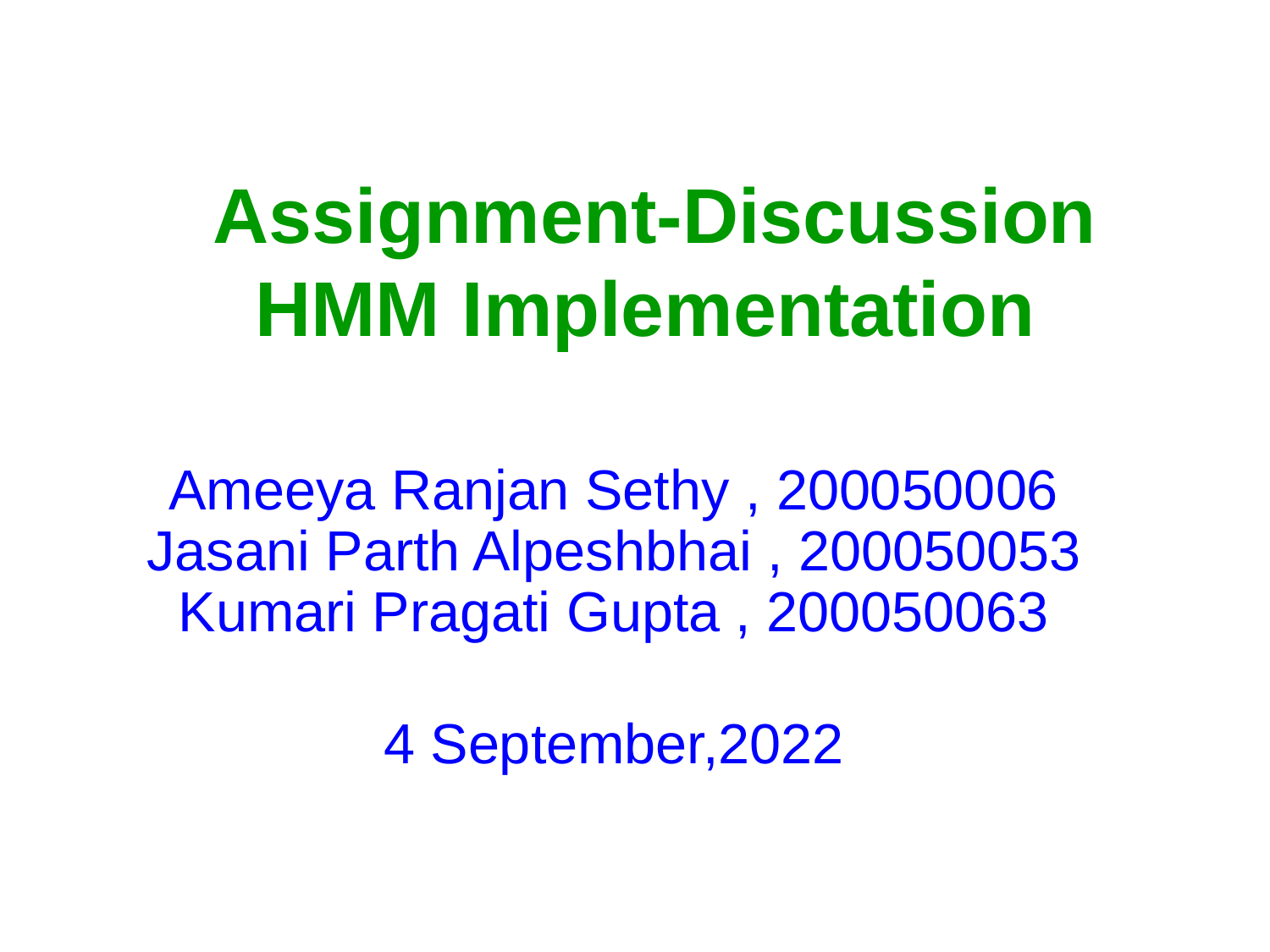

Assignment-Discussion
HMM Implementation
Ameeya Ranjan Sethy , 200050006
Jasani Parth Alpeshbhai , 200050053
Kumari Pragati Gupta , 200050063

4 September,2022